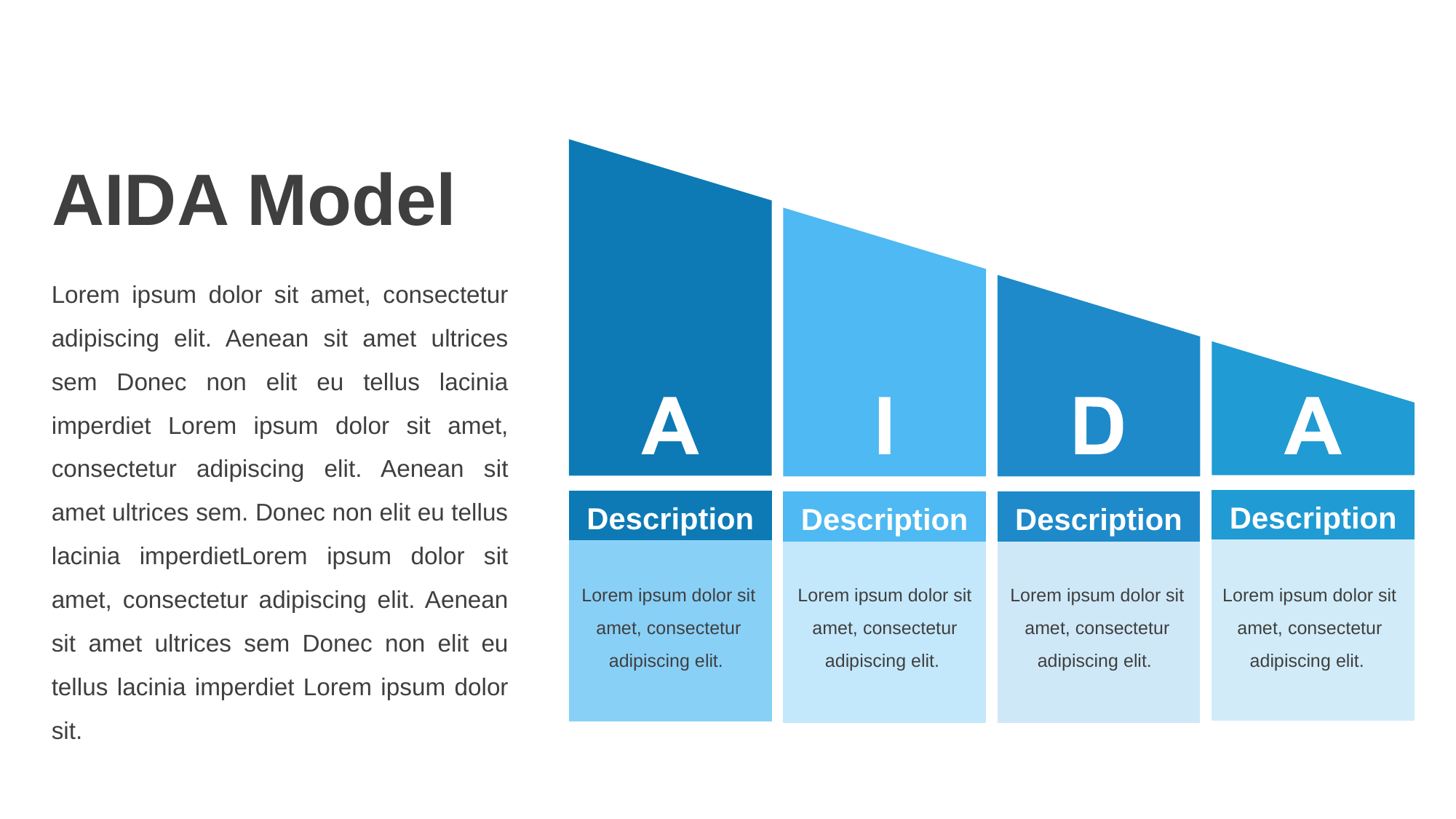

# AIDA Model

Lorem ipsum dolor sit amet, consectetur adipiscing elit. Aenean sit amet ultrices sem Donec non elit eu tellus lacinia imperdiet Lorem ipsum dolor sit amet, consectetur adipiscing elit. Aenean sit amet ultrices sem. Donec non elit eu tellus lacinia imperdietLorem ipsum dolor sit amet, consectetur adipiscing elit. Aenean sit amet ultrices sem Donec non elit eu tellus lacinia imperdiet Lorem ipsum dolor sit.

Description
Description
Description
Description

Lorem ipsum dolor sit amet, consectetur adipiscing elit.
Lorem ipsum dolor sit amet, consectetur adipiscing elit.
Lorem ipsum dolor sit amet, consectetur adipiscing elit.
Lorem ipsum dolor sit amet, consectetur adipiscing elit.